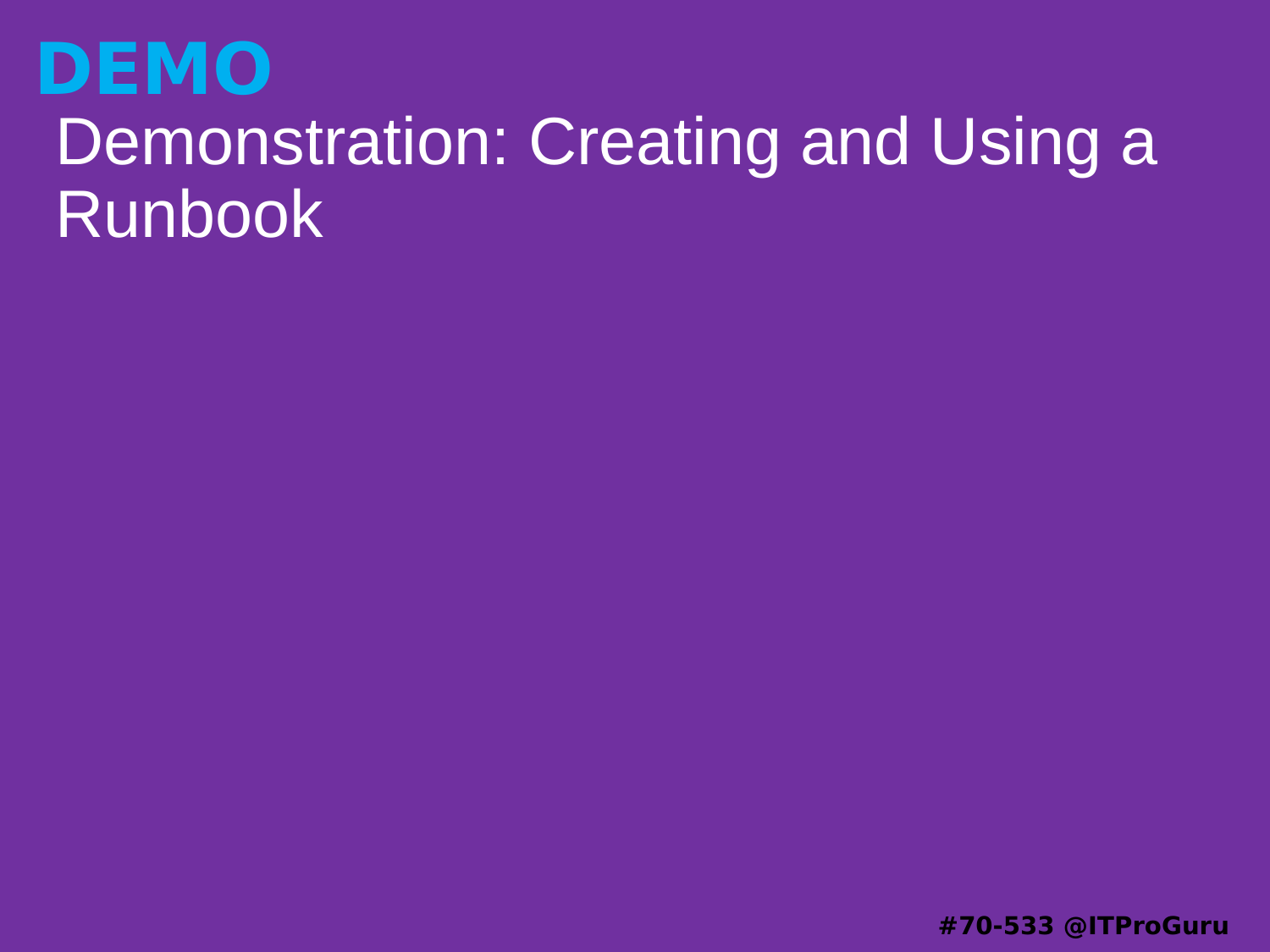

# Demonstration: Creating and Using a Runbook